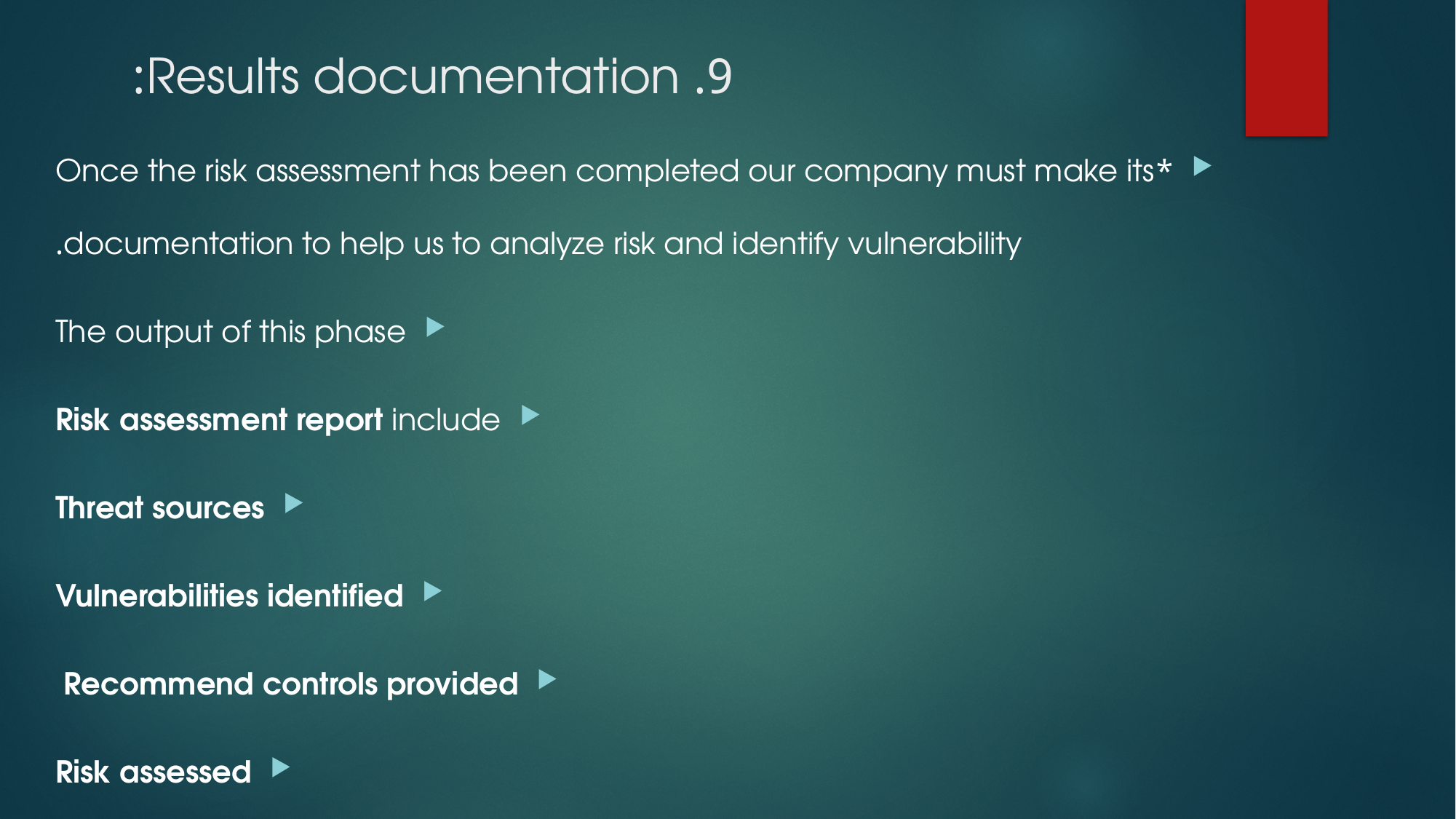

# 9. Results documentation:
*Once the risk assessment has been completed our company must make its documentation to help us to analyze risk and identify vulnerability.
The output of this phase
Risk assessment report include
Threat sources
Vulnerabilities identified
Recommend controls provided
Risk assessed